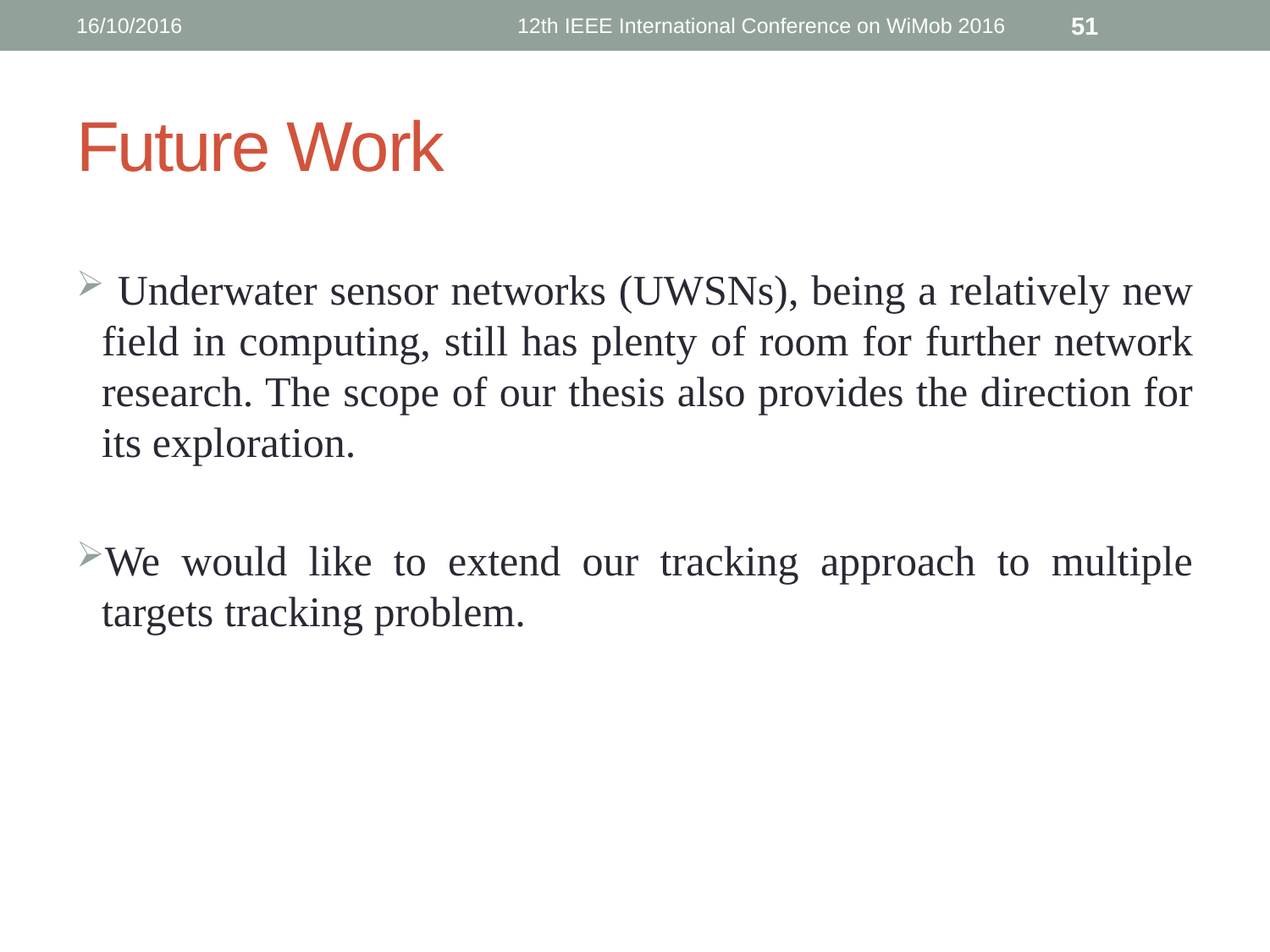

16/10/2016
12th IEEE International Conference on WiMob 2016
51
# Future Work
 Underwater sensor networks (UWSNs), being a relatively new field in computing, still has plenty of room for further network research. The scope of our thesis also provides the direction for its exploration.

We would like to extend our tracking approach to multiple targets tracking problem.